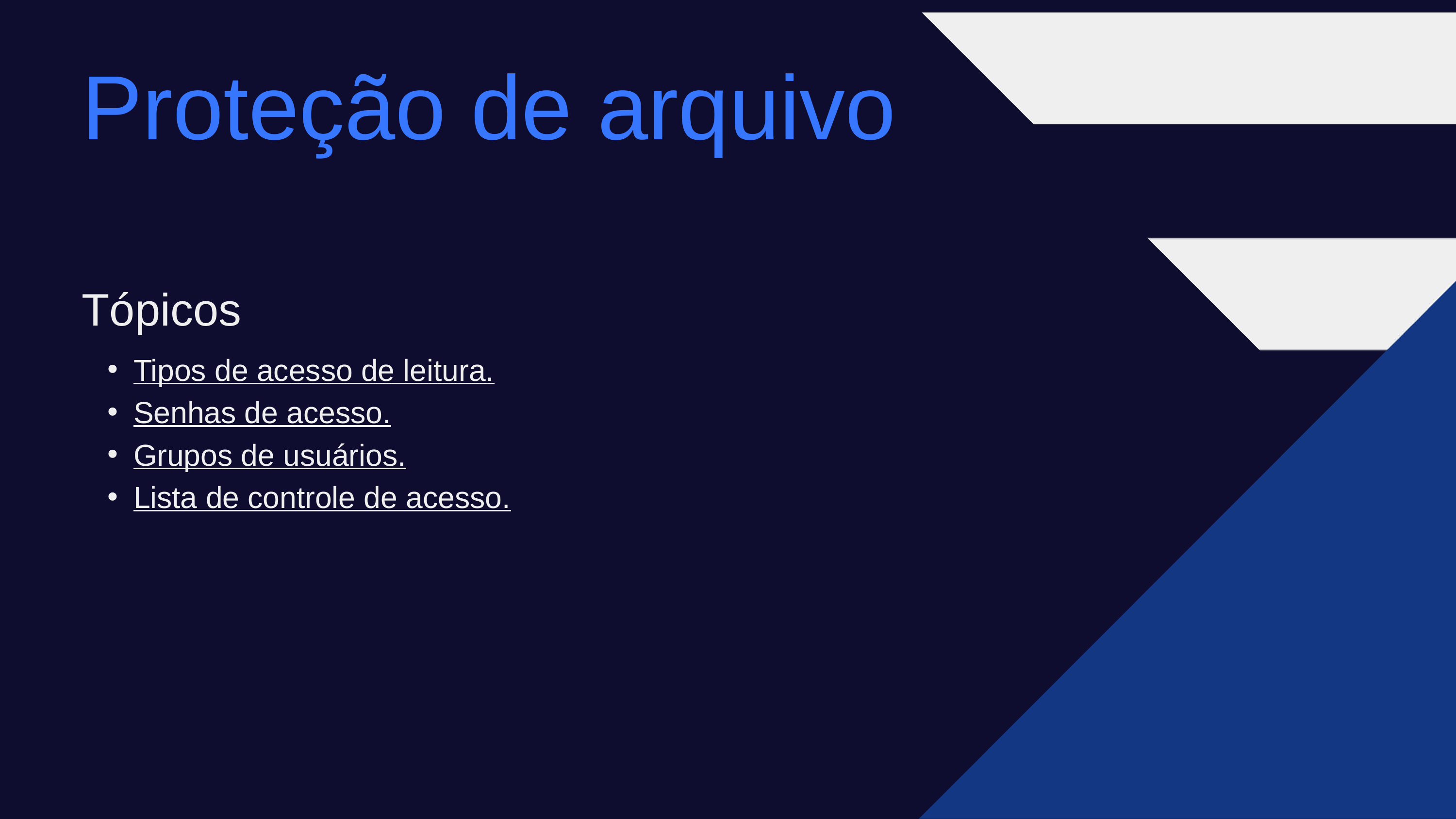

Proteção de arquivo
Tópicos

Tipos de acesso de leitura.
Senhas de acesso.
Grupos de usuários.
Lista de controle de acesso.